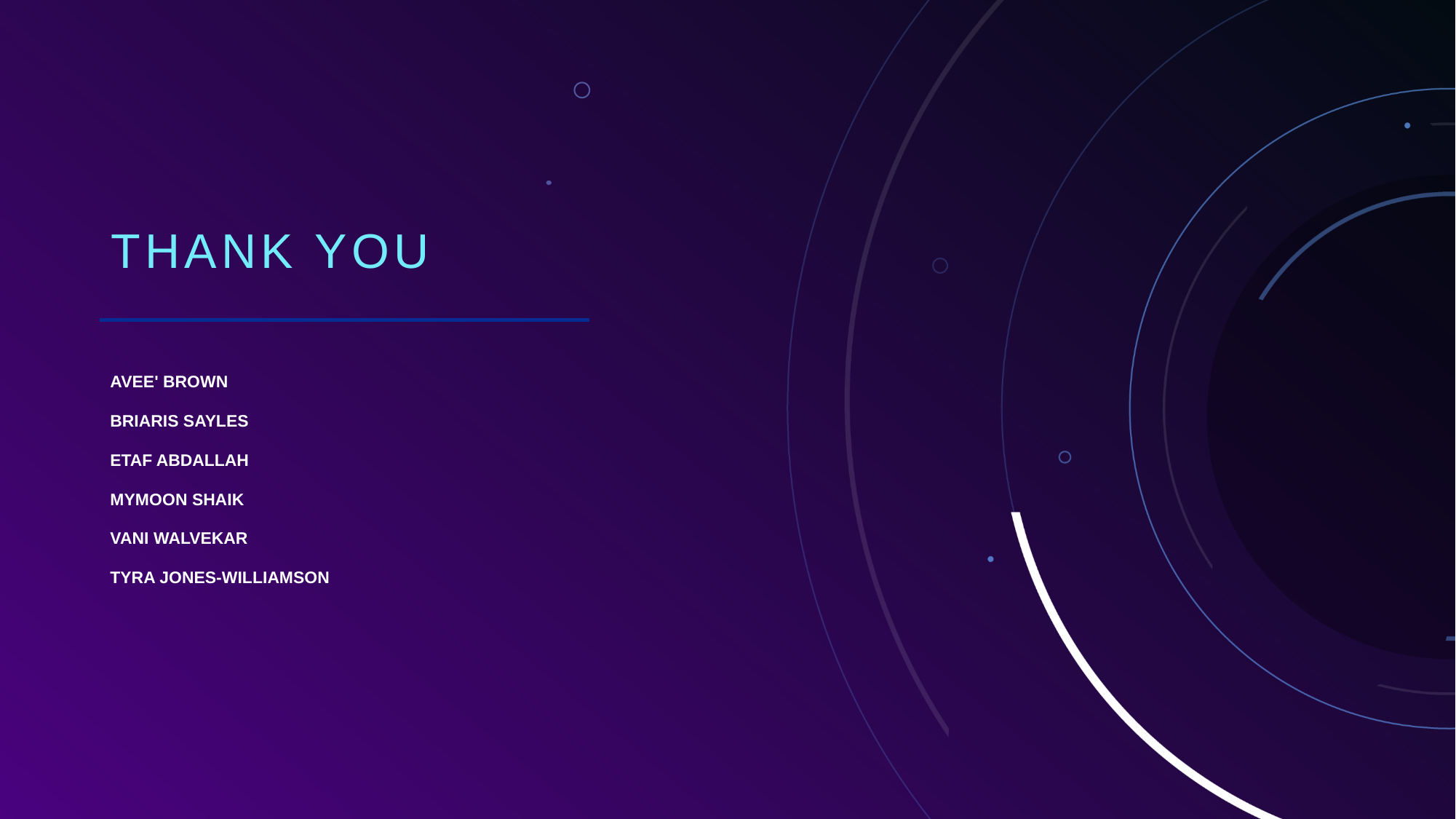

# THANK YOU
Avee' Brown
Briaris Sayles
Etaf Abdallah
Mymoon SHaik
Vani Walvekar
Tyra Jones-WILLIAMSON